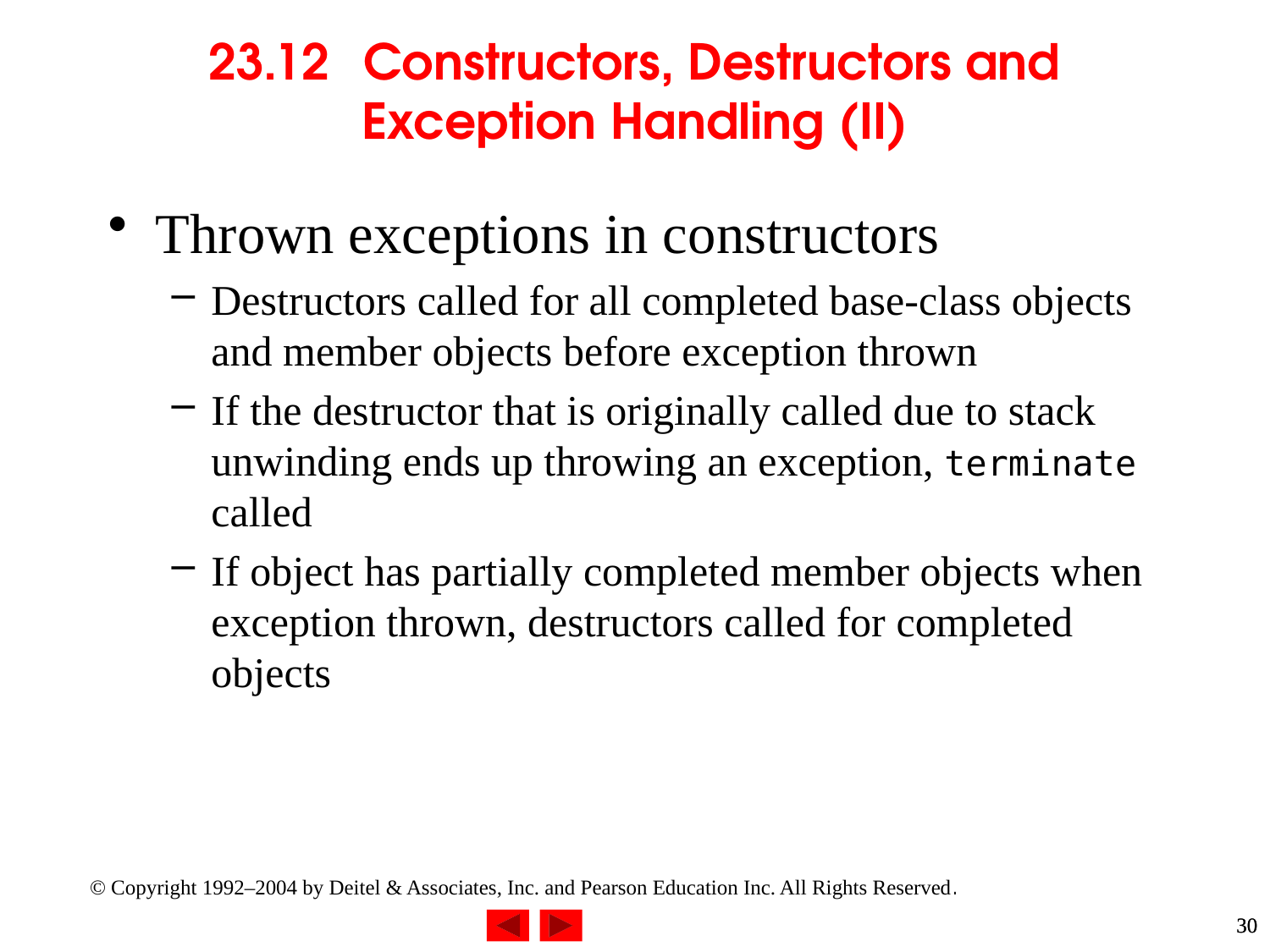

# 23.12	  Constructors, Destructors and Exception Handling (II)
Thrown exceptions in constructors
Destructors called for all completed base-class objects and member objects before exception thrown
If the destructor that is originally called due to stack unwinding ends up throwing an exception, terminate called
If object has partially completed member objects when exception thrown, destructors called for completed objects